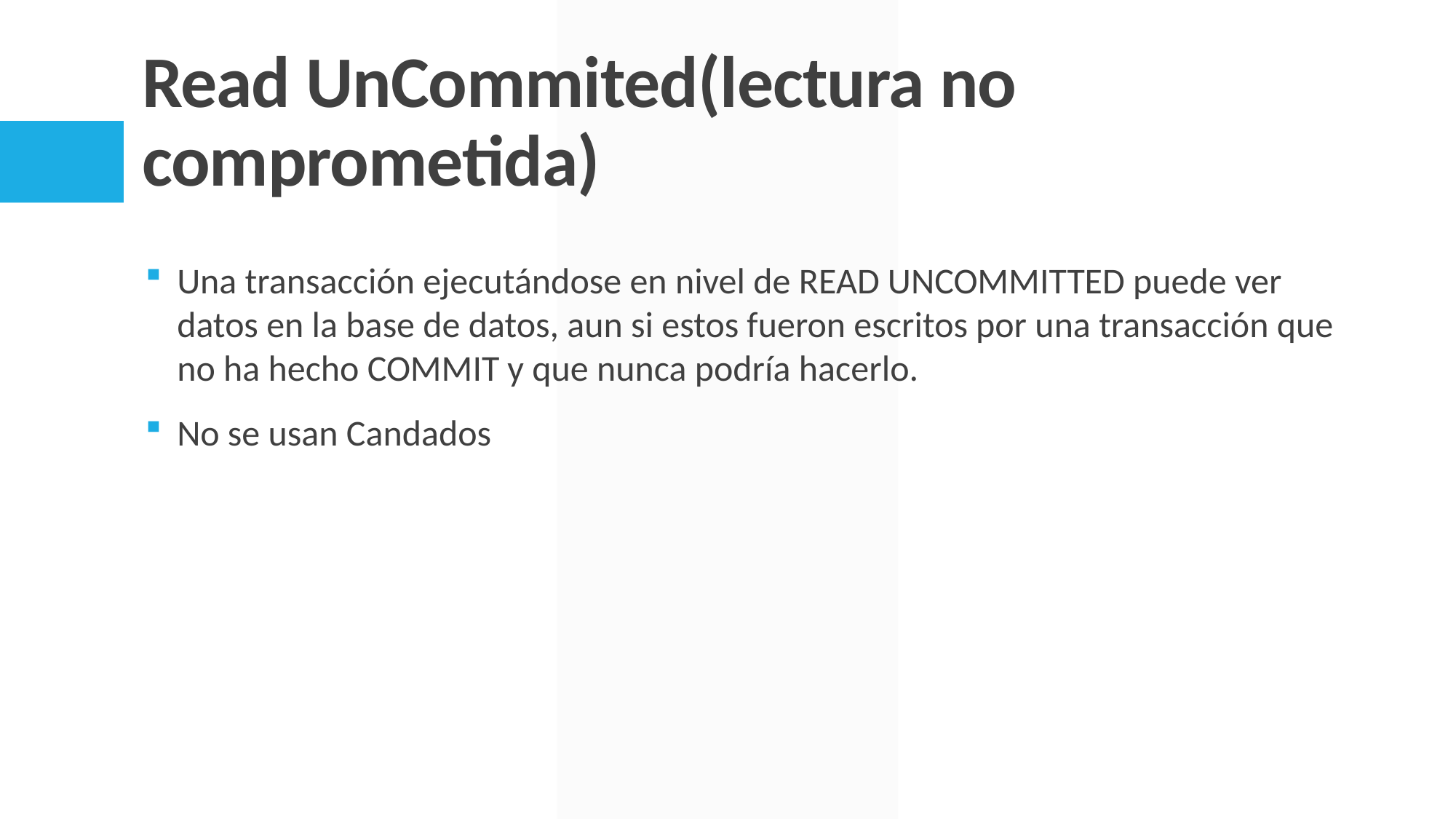

# Read UnCommited(lectura no comprometida)
Una transacción ejecutándose en nivel de READ UNCOMMITTED puede ver datos en la base de datos, aun si estos fueron escritos por una transacción que no ha hecho COMMIT y que nunca podría hacerlo.
No se usan Candados